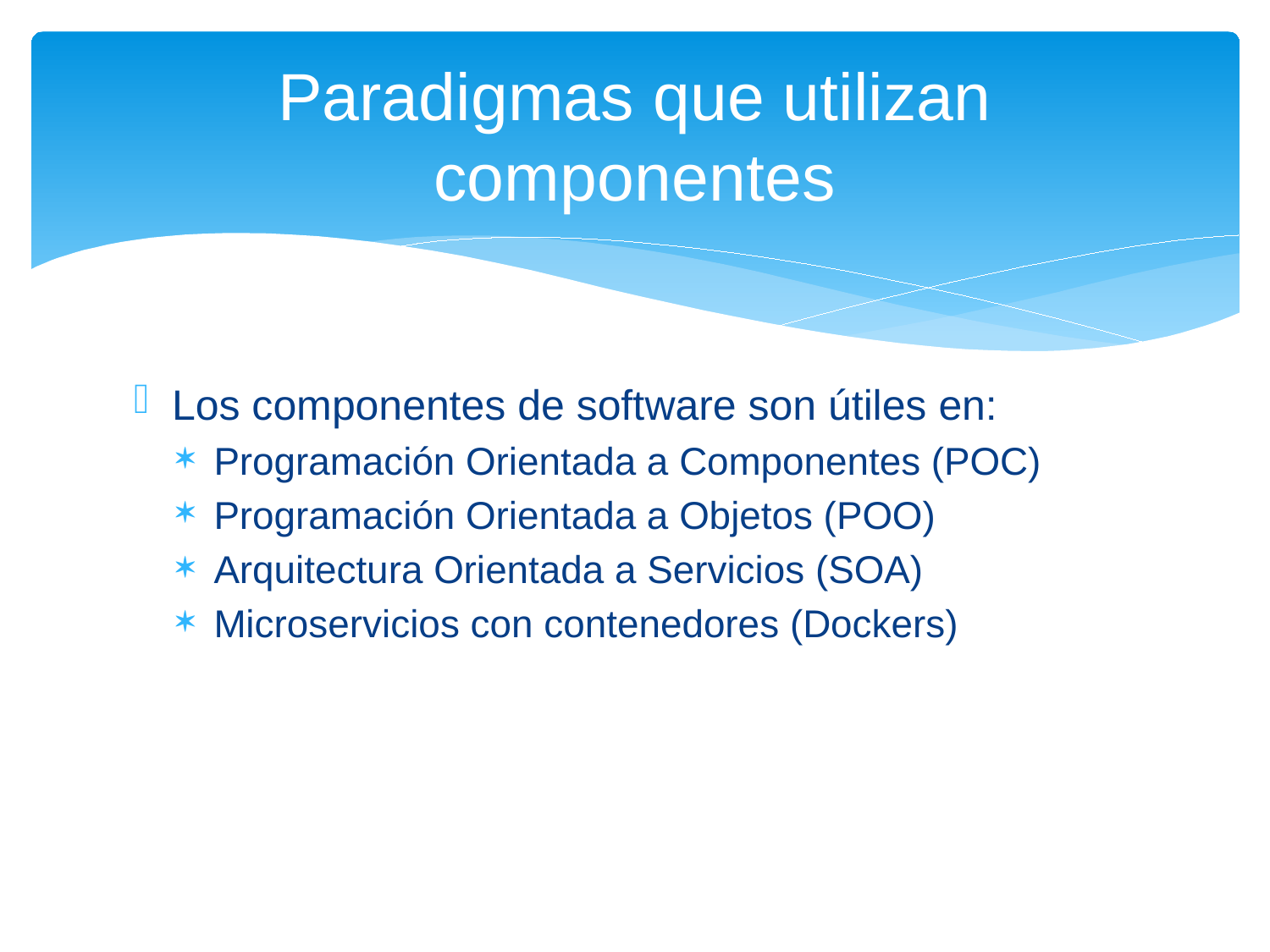

# Paradigmas que utilizan componentes
Los componentes de software son útiles en:
Programación Orientada a Componentes (POC)
Programación Orientada a Objetos (POO)
Arquitectura Orientada a Servicios (SOA)​
Microservicios con contenedores (Dockers)